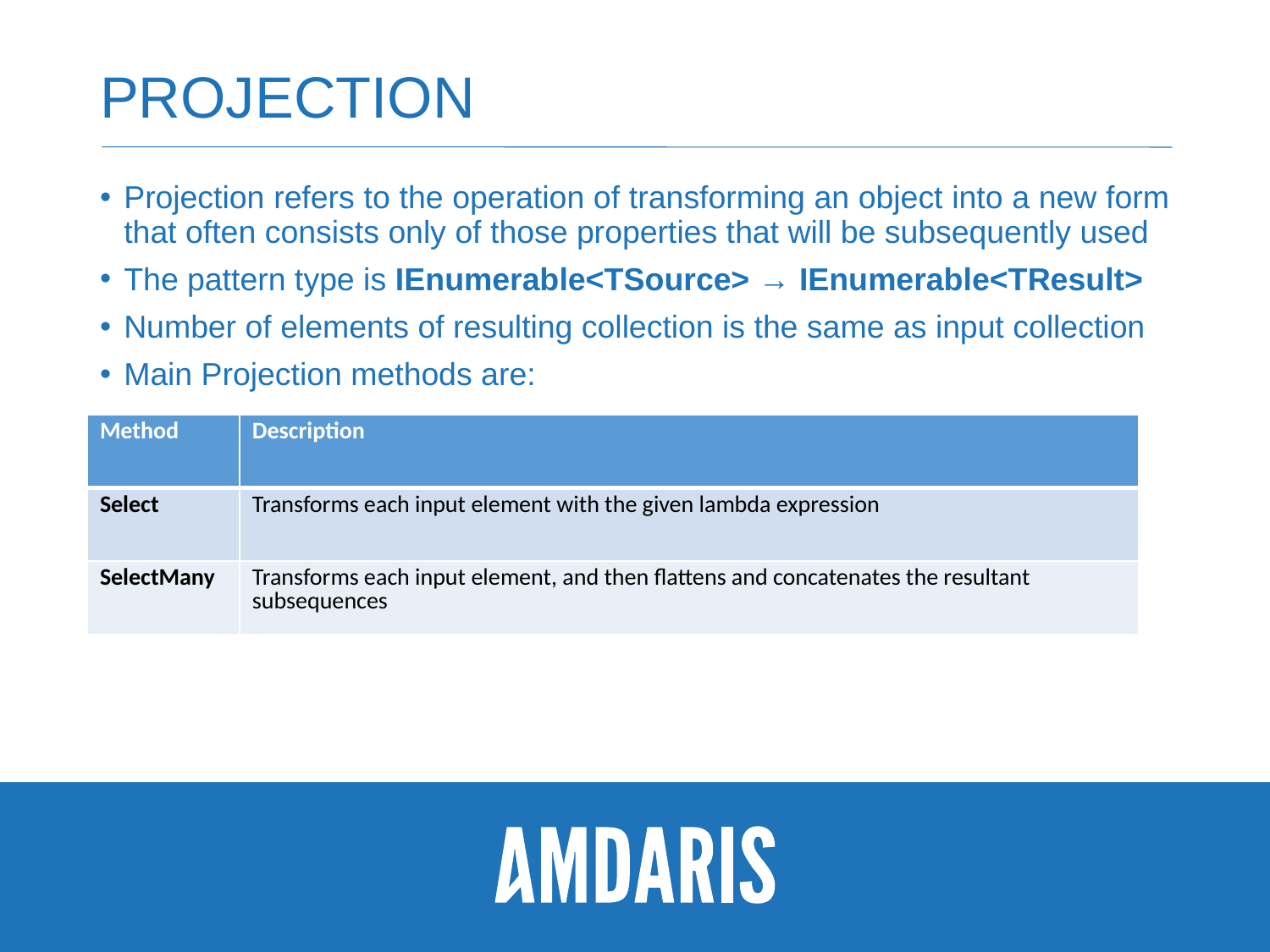

# Projection
Projection refers to the operation of transforming an object into a new form that often consists only of those properties that will be subsequently used
The pattern type is IEnumerable<TSource> → IEnumerable<TResult>
Number of elements of resulting collection is the same as input collection
Main Projection methods are:

| Method | Description |
| --- | --- |
| Select | Transforms each input element with the given lambda expression |
| SelectMany | Transforms each input element, and then flattens and concatenates the resultant subsequences |